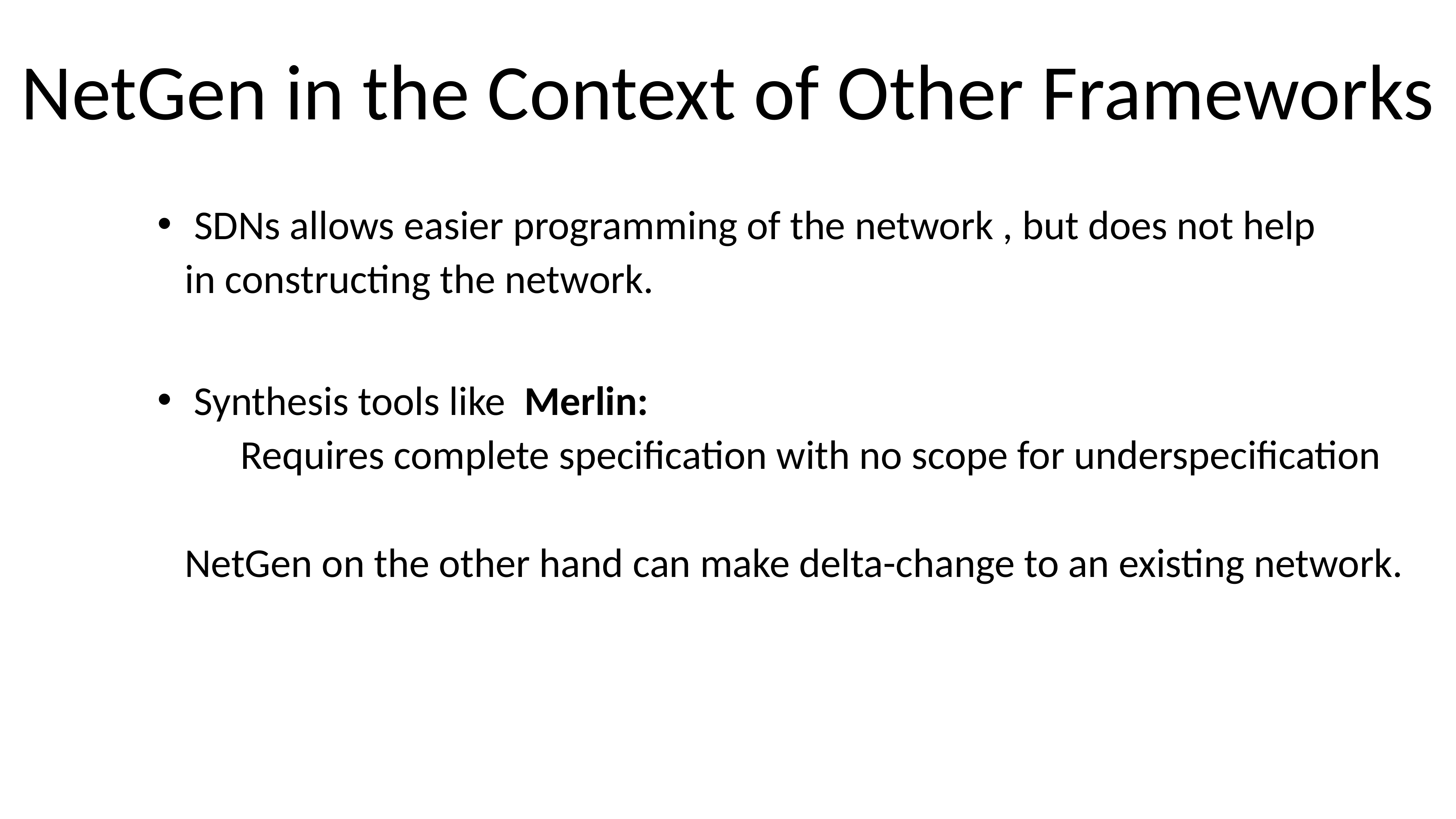

NetGen in the Context of Other Frameworks
 SDNs allows easier programming of the network , but does not help in constructing the network.

 Synthesis tools like  Merlin:
      Requires complete specification with no scope for underspecification
NetGen on the other hand can make delta-change to an existing network.
15